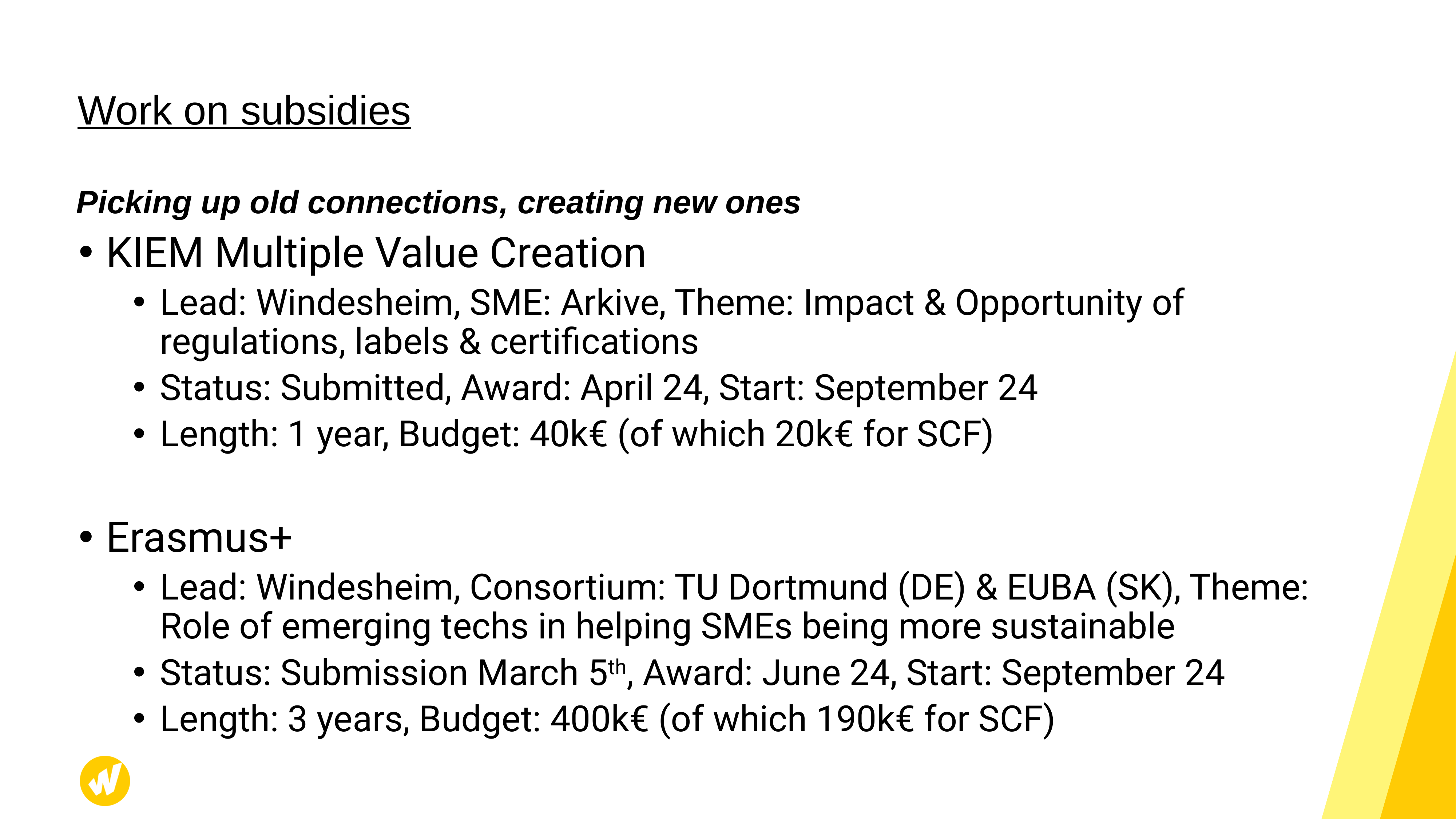

Work on subsidies
# Picking up old connections, creating new ones
KIEM Multiple Value Creation
Lead: Windesheim, SME: Arkive, Theme: Impact & Opportunity of regulations, labels & certifications
Status: Submitted, Award: April 24, Start: September 24
Length: 1 year, Budget: 40k€ (of which 20k€ for SCF)

Erasmus+
Lead: Windesheim, Consortium: TU Dortmund (DE) & EUBA (SK), Theme: Role of emerging techs in helping SMEs being more sustainable
Status: Submission March 5th, Award: June 24, Start: September 24
Length: 3 years, Budget: 400k€ (of which 190k€ for SCF)